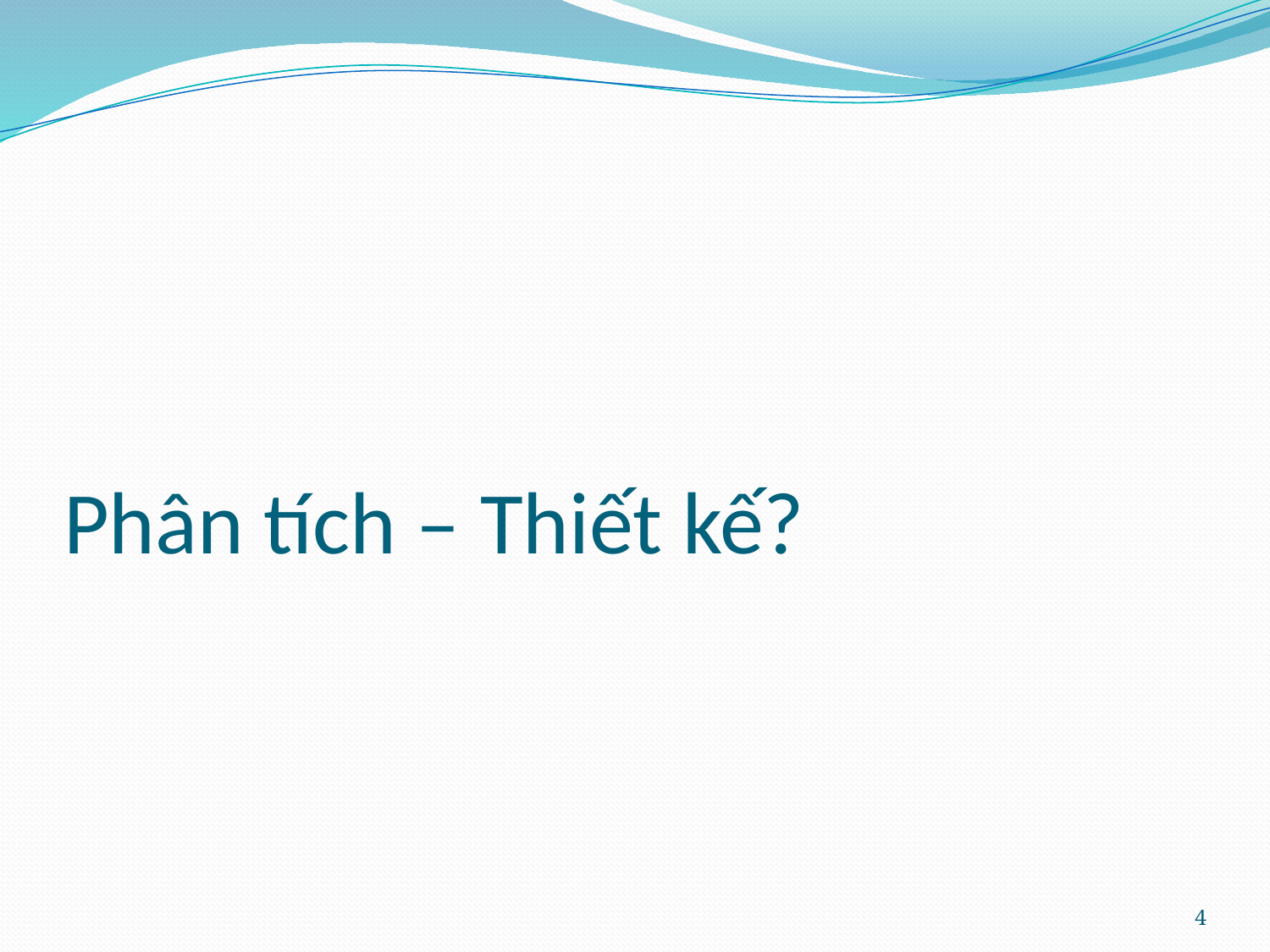

# Phân tích – Thiết kế?

4